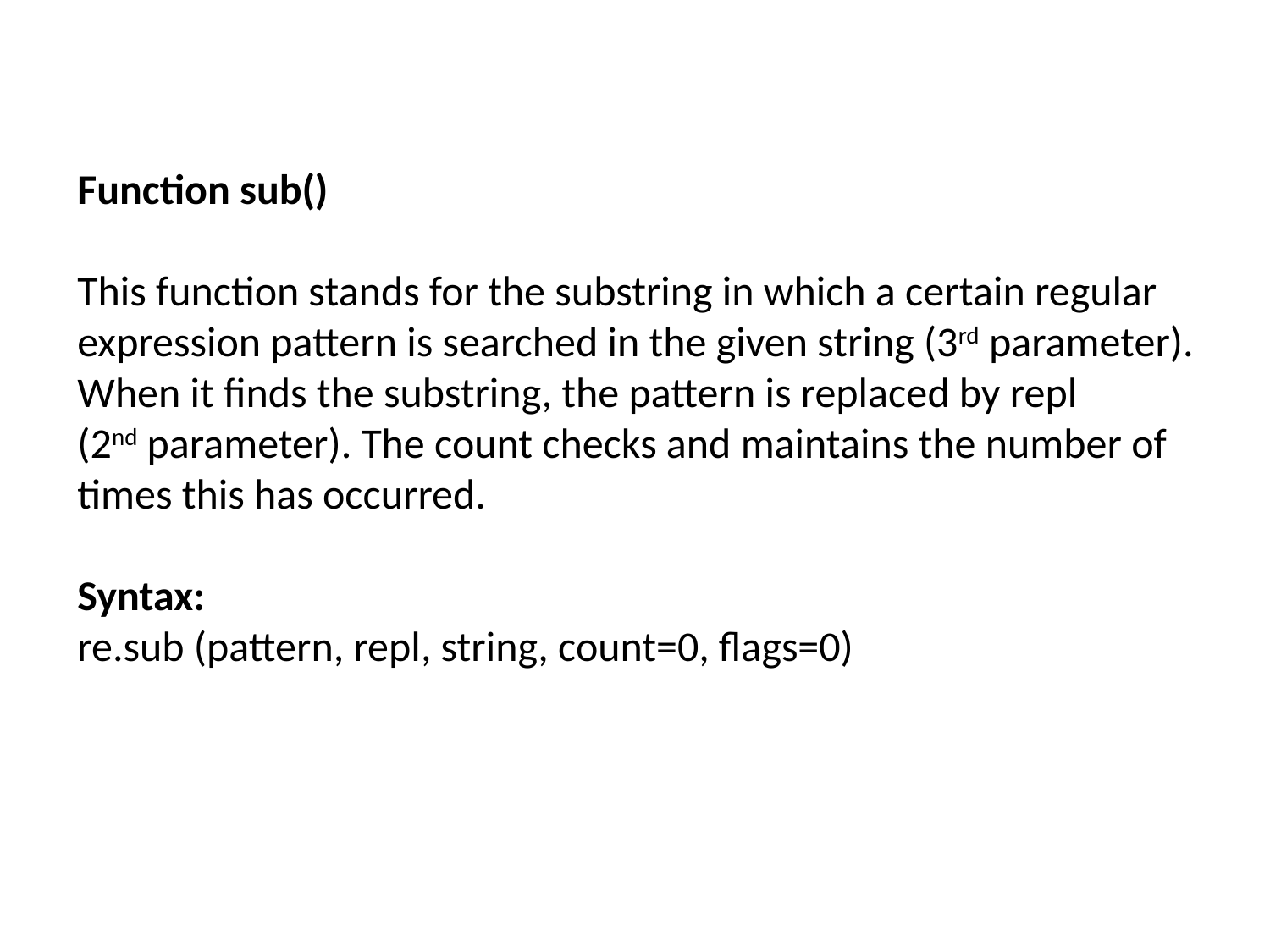

Function sub()

This function stands for the substring in which a certain regular expression pattern is searched in the given string (3rd parameter). When it finds the substring, the pattern is replaced by repl (2nd parameter). The count checks and maintains the number of times this has occurred.

Syntax:
re.sub (pattern, repl, string, count=0, flags=0)